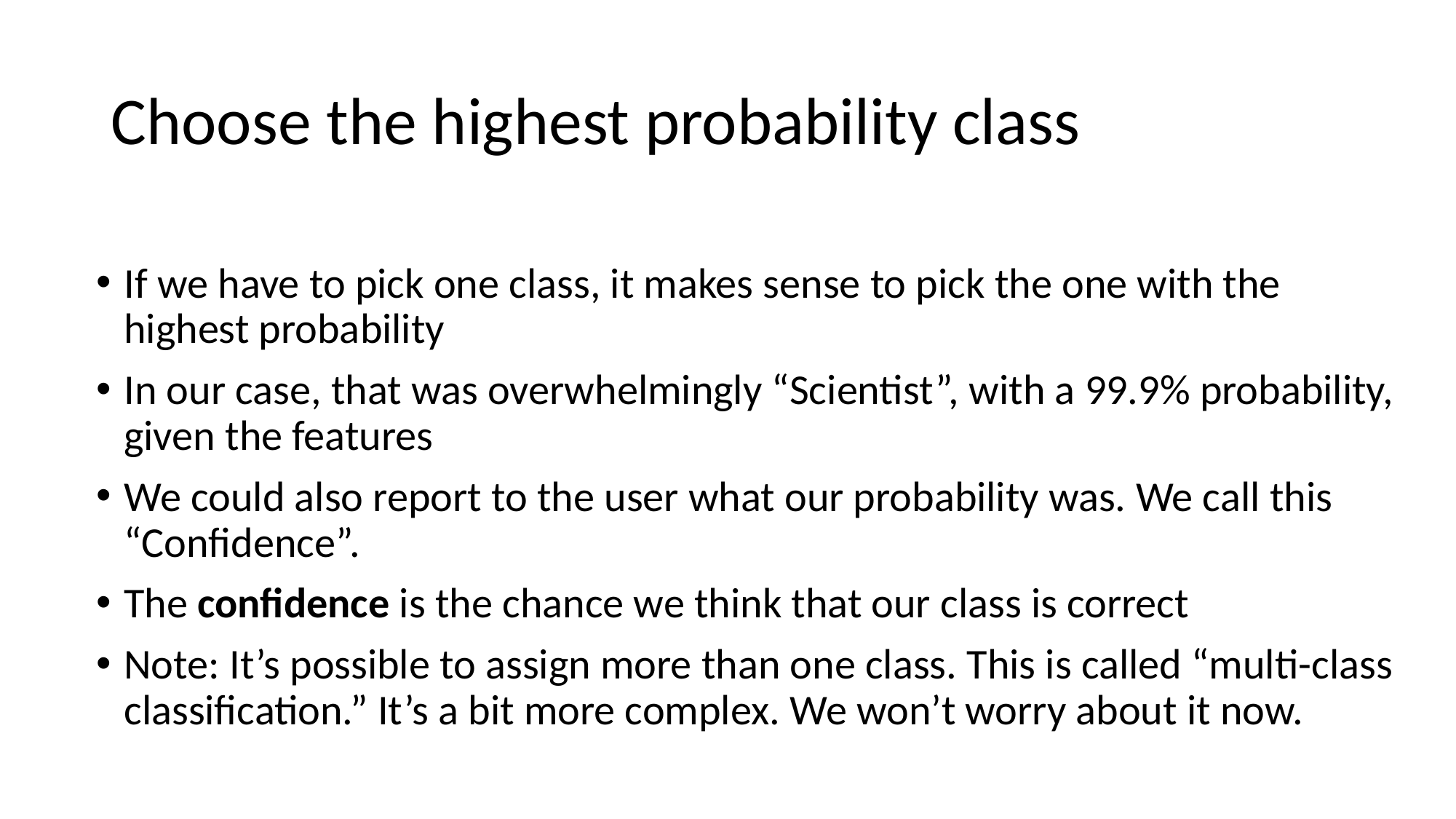

# Choose the highest probability class
If we have to pick one class, it makes sense to pick the one with the highest probability
In our case, that was overwhelmingly “Scientist”, with a 99.9% probability, given the features
We could also report to the user what our probability was. We call this “Confidence”.
The confidence is the chance we think that our class is correct
Note: It’s possible to assign more than one class. This is called “multi-class classification.” It’s a bit more complex. We won’t worry about it now.